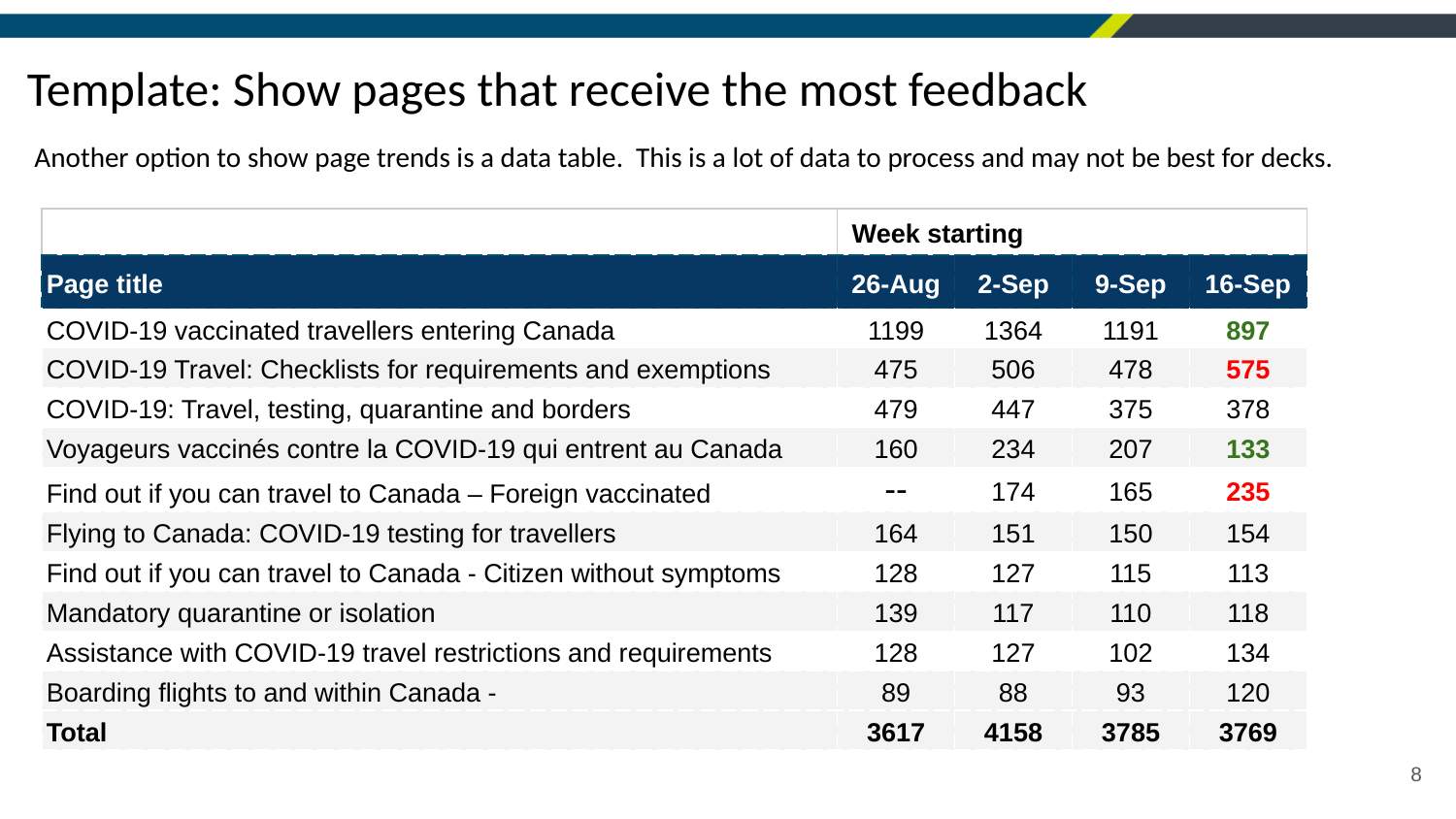

Template: Show pages that receive the most feedback
Another option to show page trends is a data table.  This is a lot of data to process and may not be best for decks.
|  | Week starting |  |  |  |
| --- | --- | --- | --- | --- |
| Page title | 26-Aug | 2-Sep | 9-Sep | 16-Sep |
| COVID-19 vaccinated travellers entering Canada | 1199 | 1364 | 1191 | 897 |
| COVID-19 Travel: Checklists for requirements and exemptions | 475 | 506 | 478 | 575 |
| COVID-19: Travel, testing, quarantine and borders | 479 | 447 | 375 | 378 |
| Voyageurs vaccinés contre la COVID-19 qui entrent au Canada | 160 | 234 | 207 | 133 |
| Find out if you can travel to Canada – Foreign vaccinated | -- | 174 | 165 | 235 |
| Flying to Canada: COVID-19 testing for travellers | 164 | 151 | 150 | 154 |
| Find out if you can travel to Canada - Citizen without symptoms | 128 | 127 | 115 | 113 |
| Mandatory quarantine or isolation | 139 | 117 | 110 | 118 |
| Assistance with COVID-19 travel restrictions and requirements | 128 | 127 | 102 | 134 |
| Boarding flights to and within Canada - | 89 | 88 | 93 | 120 |
| Total | 3617 | 4158 | 3785 | 3769 |
8